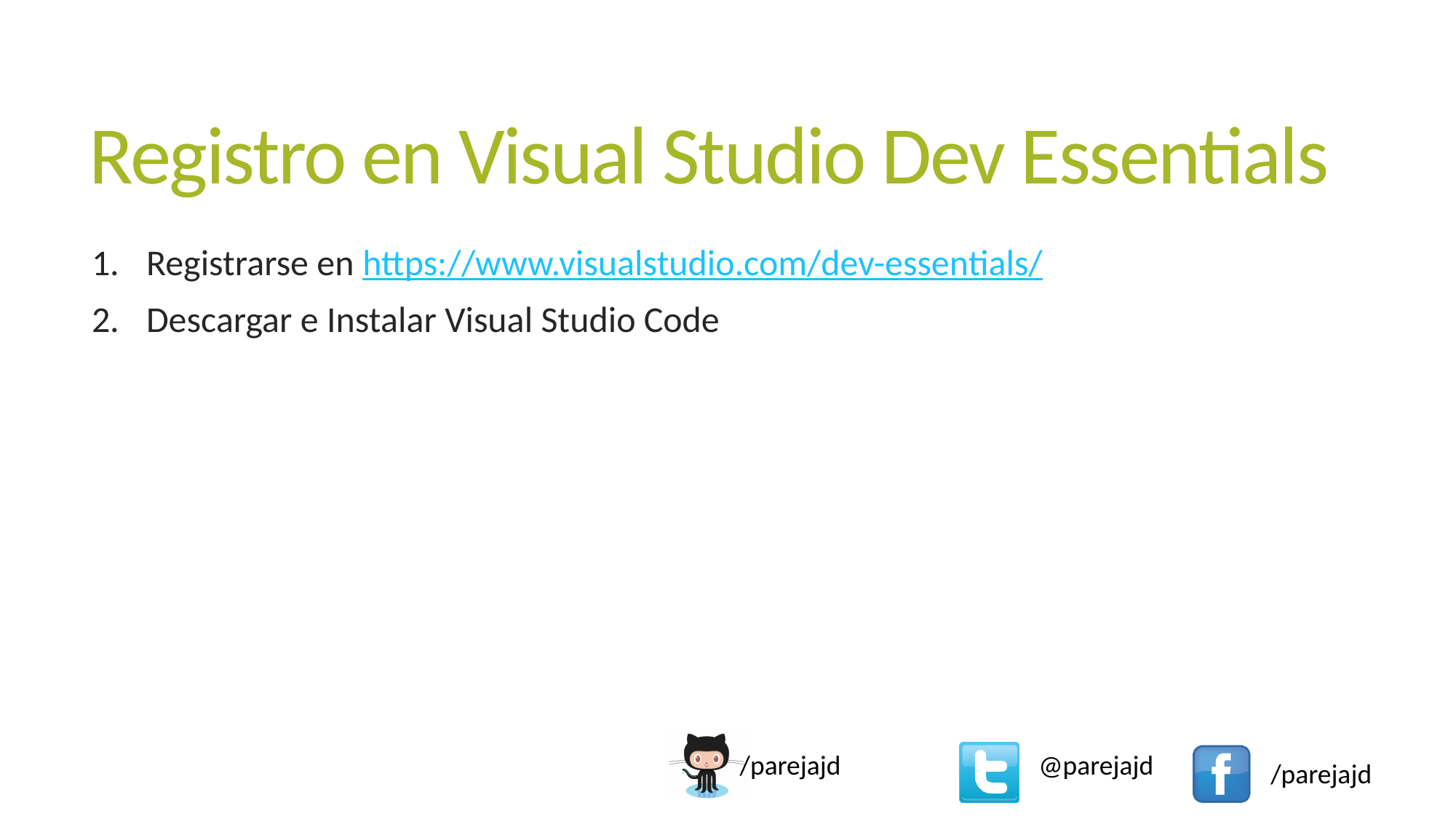

# Registro en Visual Studio Dev Essentials
Registrarse en https://www.visualstudio.com/dev-essentials/
Descargar e Instalar Visual Studio Code